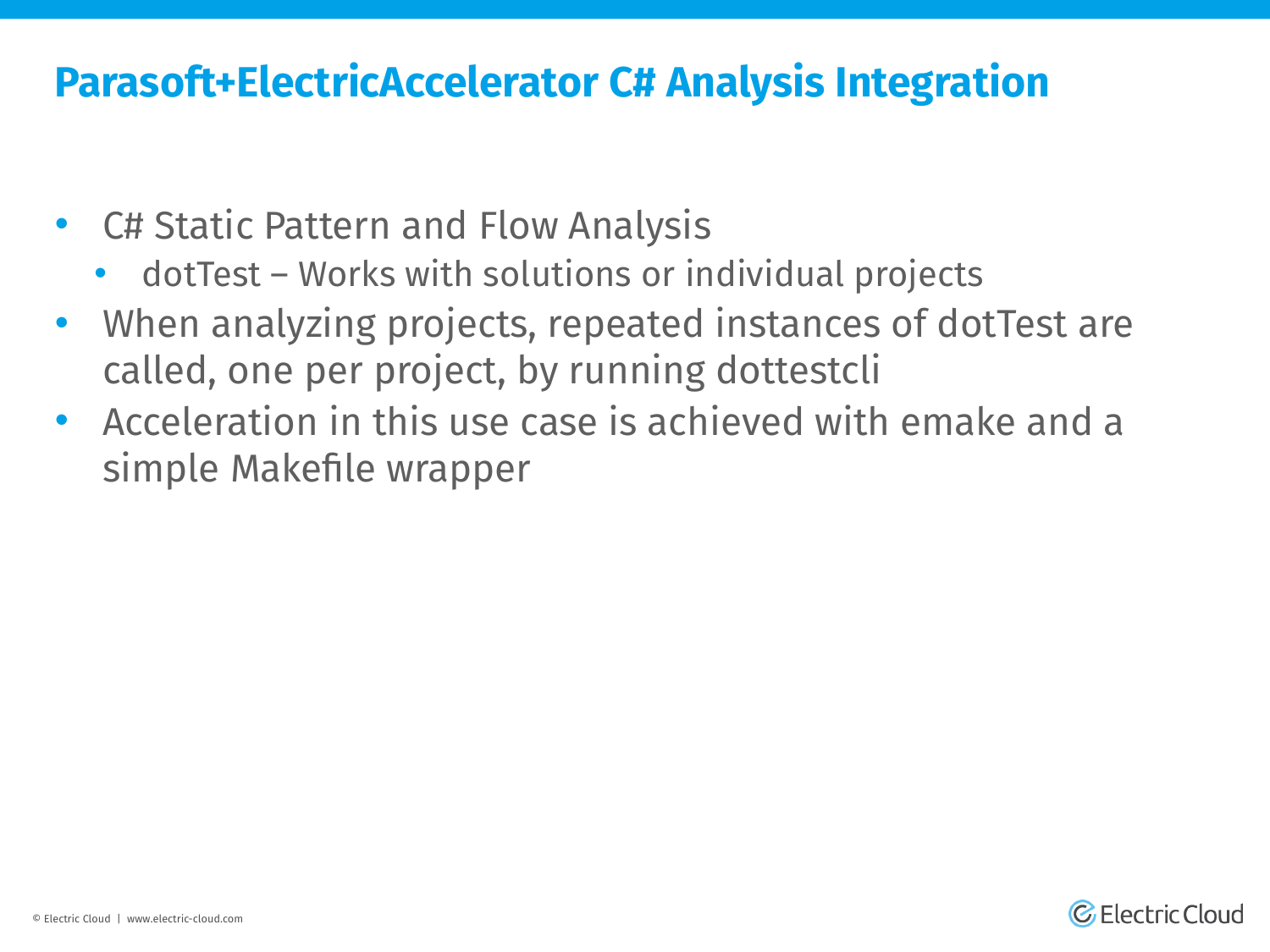

# Parasoft+ElectricAccelerator C# Analysis Integration
C# Static Pattern and Flow Analysis
dotTest – Works with solutions or individual projects
When analyzing projects, repeated instances of dotTest are called, one per project, by running dottestcli
Acceleration in this use case is achieved with emake and a simple Makefile wrapper